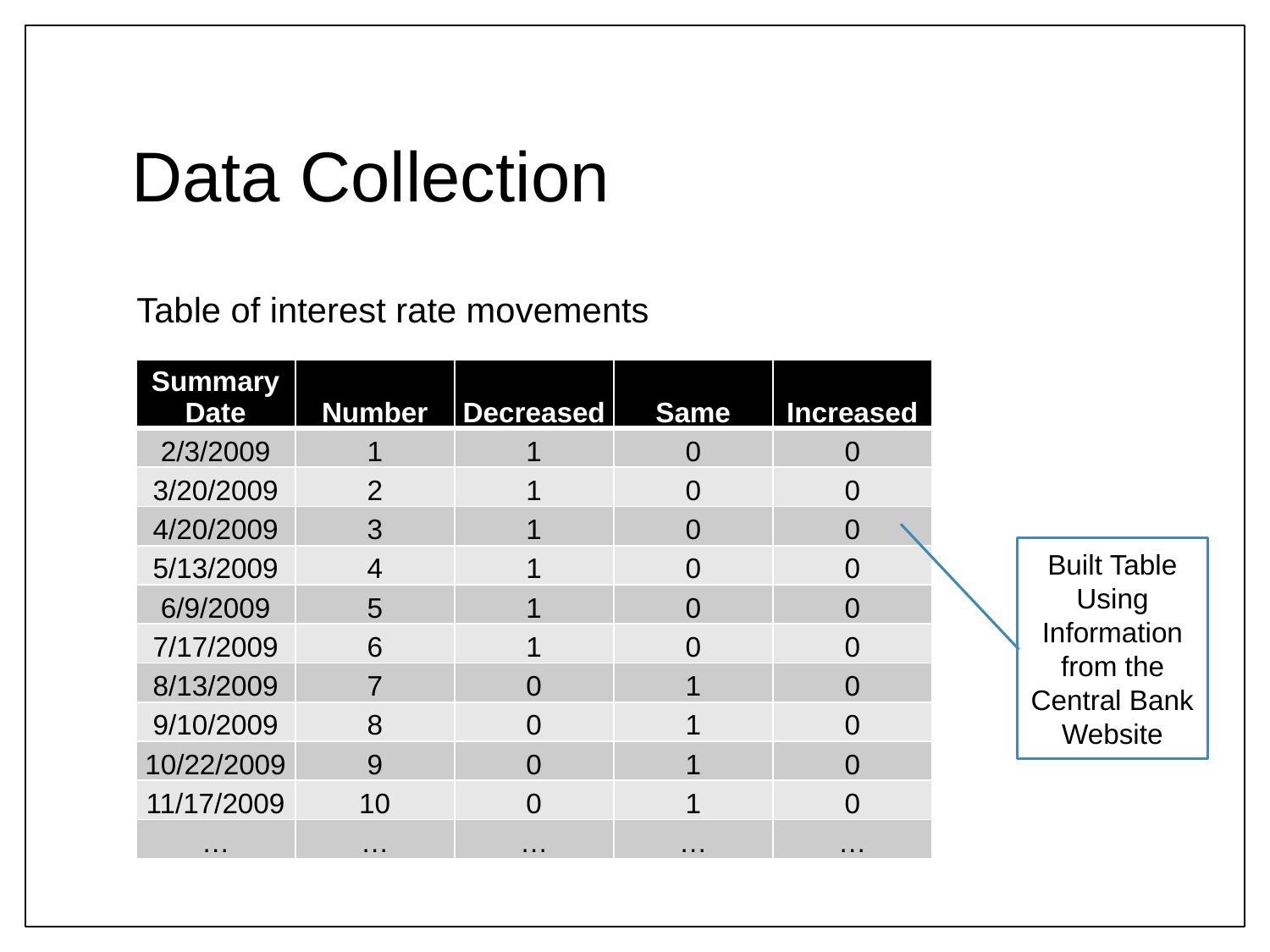

# Data Collection
Table of interest rate movements
| Summary Date | Number | Decreased | Same | Increased |
| --- | --- | --- | --- | --- |
| 2/3/2009 | 1 | 1 | 0 | 0 |
| 3/20/2009 | 2 | 1 | 0 | 0 |
| 4/20/2009 | 3 | 1 | 0 | 0 |
| 5/13/2009 | 4 | 1 | 0 | 0 |
| 6/9/2009 | 5 | 1 | 0 | 0 |
| 7/17/2009 | 6 | 1 | 0 | 0 |
| 8/13/2009 | 7 | 0 | 1 | 0 |
| 9/10/2009 | 8 | 0 | 1 | 0 |
| 10/22/2009 | 9 | 0 | 1 | 0 |
| 11/17/2009 | 10 | 0 | 1 | 0 |
| … | … | … | … | … |
Built Table Using Information from the Central Bank Website